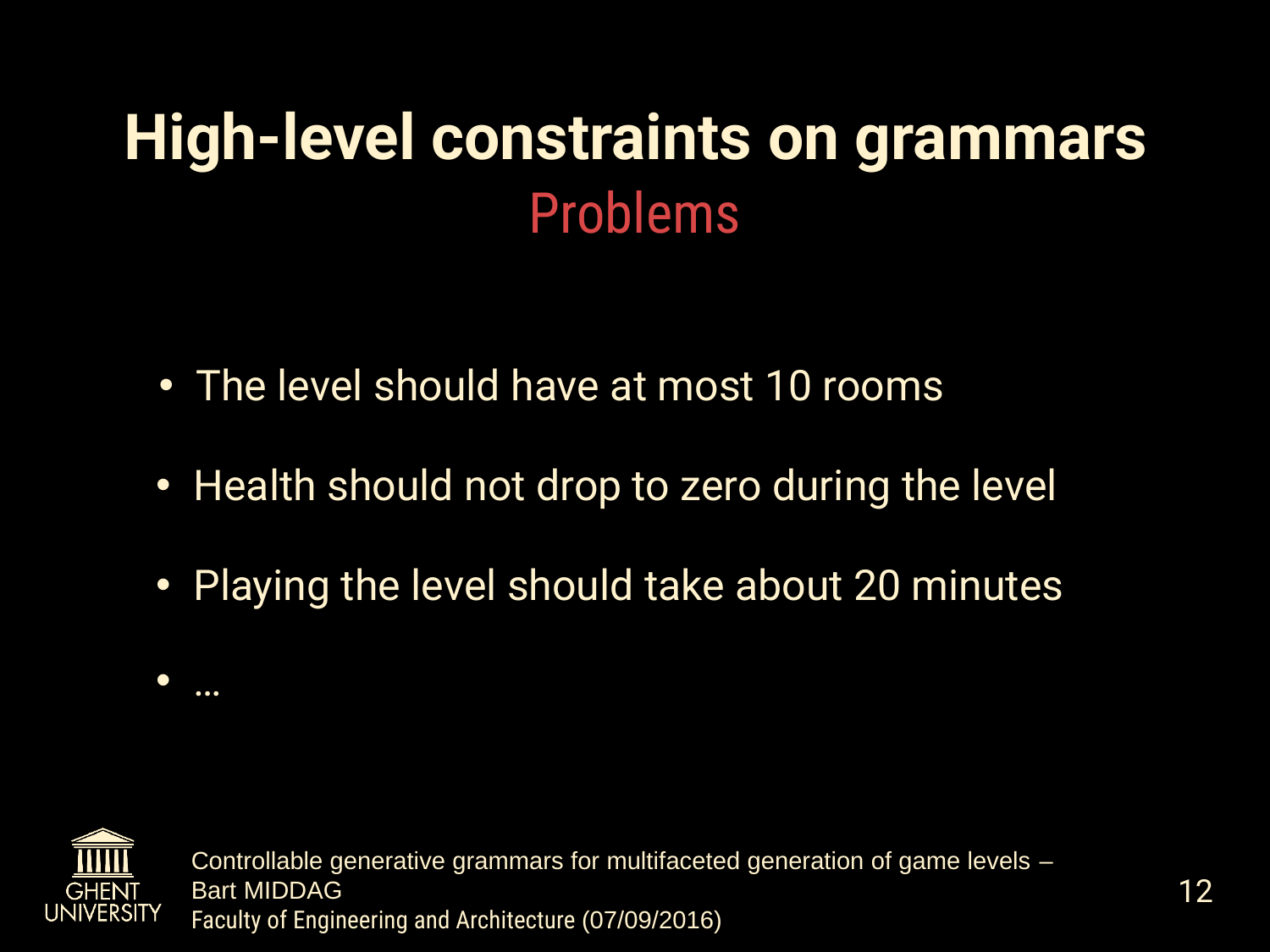

# High-level constraints on grammars
Problems
The level should have at most 10 rooms
Health should not drop to zero during the level
Playing the level should take about 20 minutes
…
12